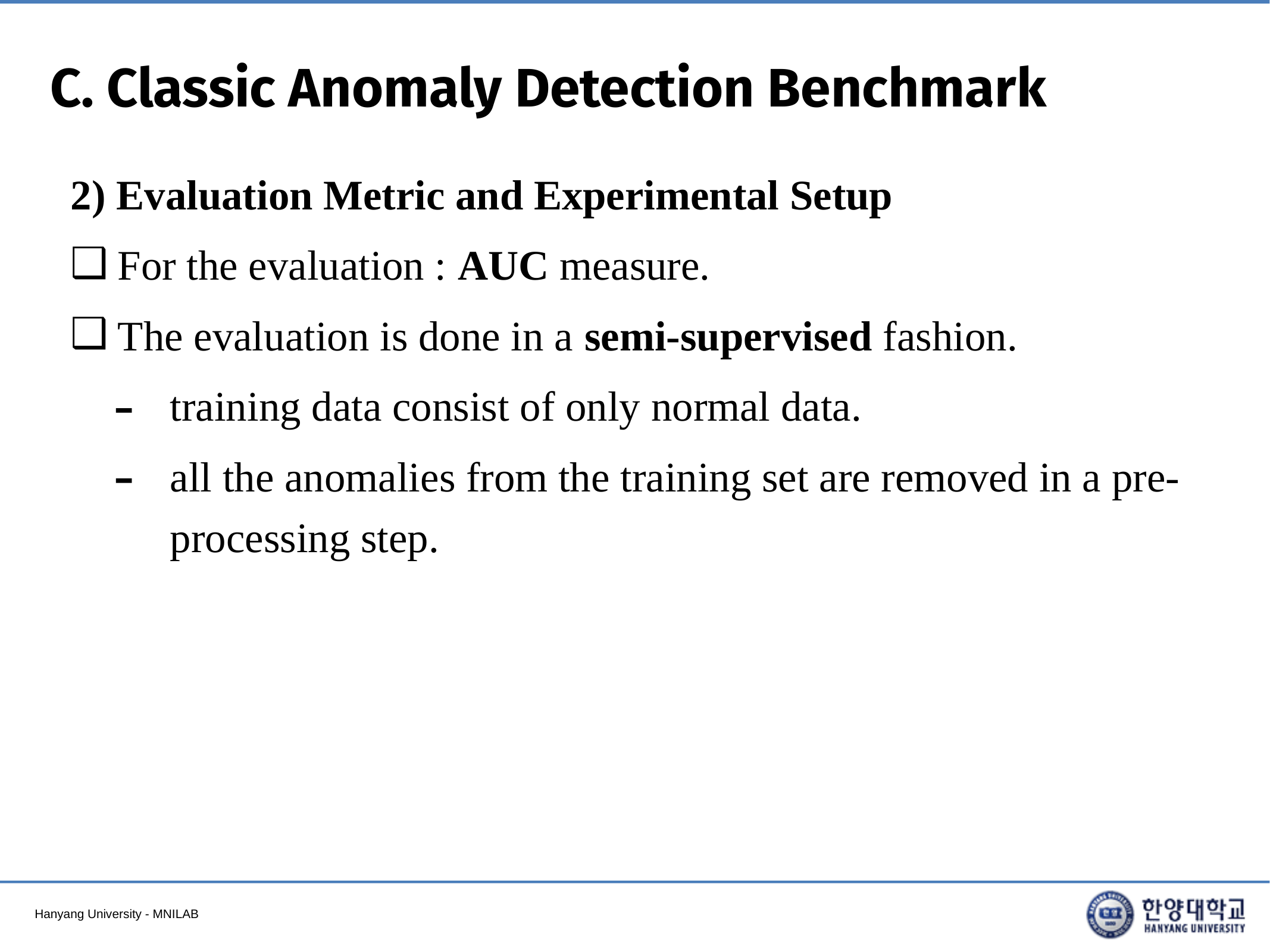

# C. Classic Anomaly Detection Benchmark
2) Evaluation Metric and Experimental Setup
For the evaluation : AUC measure.
The evaluation is done in a semi-supervised fashion.
training data consist of only normal data.
all the anomalies from the training set are removed in a pre-processing step.